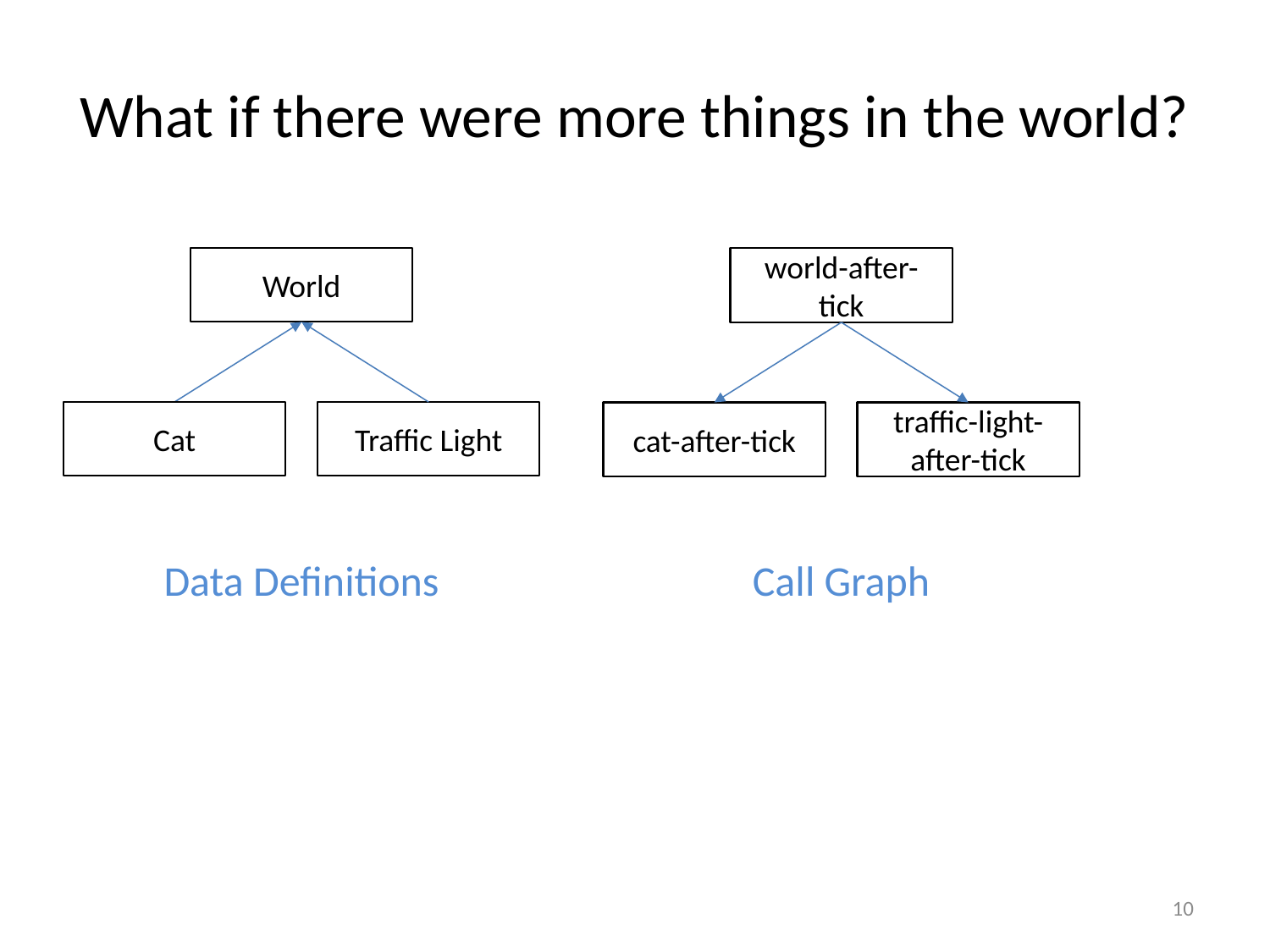

# What if there were more things in the world?
World
Cat
Traffic Light
world-after-tick
cat-after-tick
traffic-light-after-tick
Call Graph
Data Definitions
10